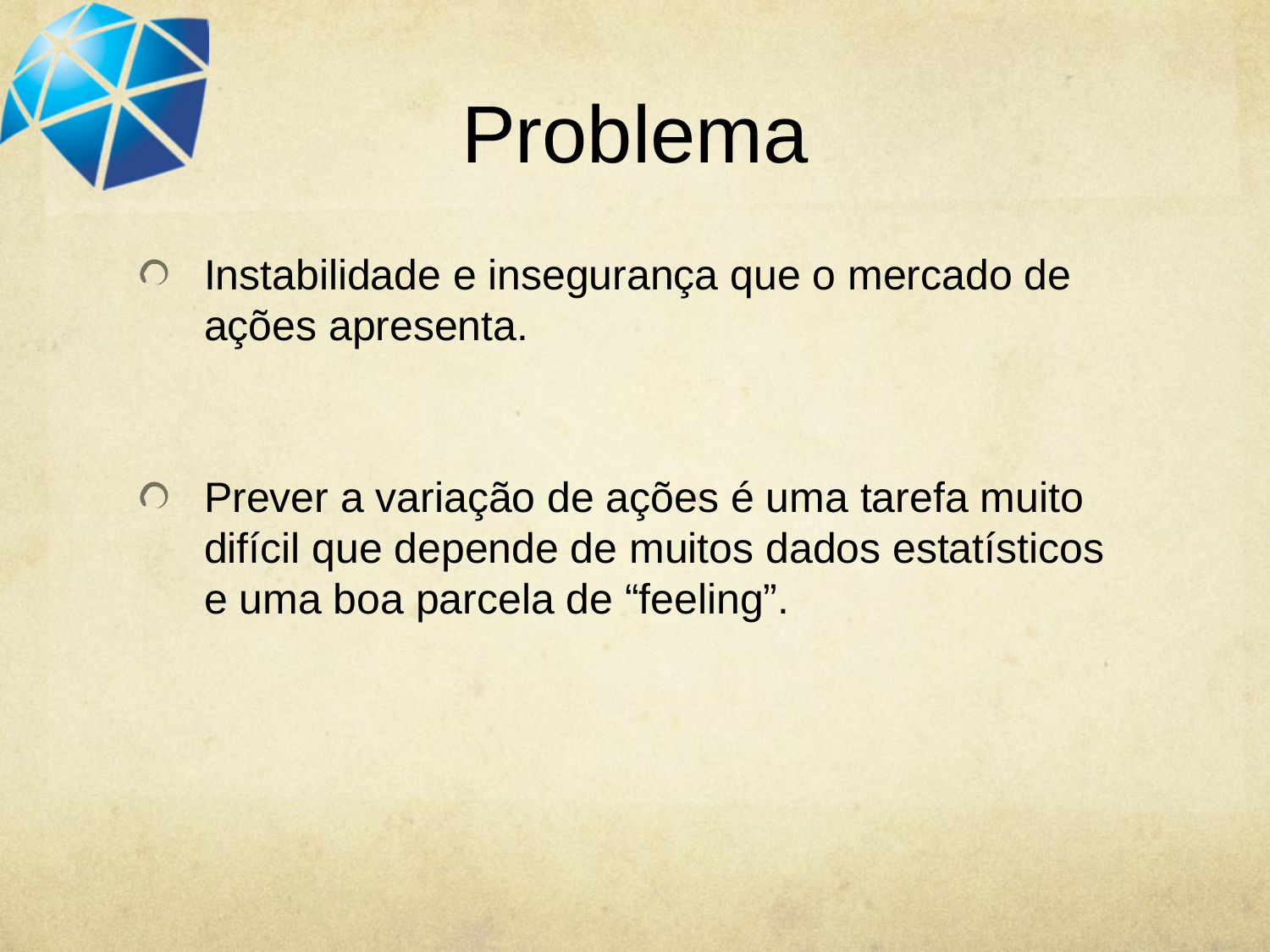

# Problema
Instabilidade e insegurança que o mercado de ações apresenta.

Prever a variação de ações é uma tarefa muito difícil que depende de muitos dados estatísticos e uma boa parcela de “feeling”.